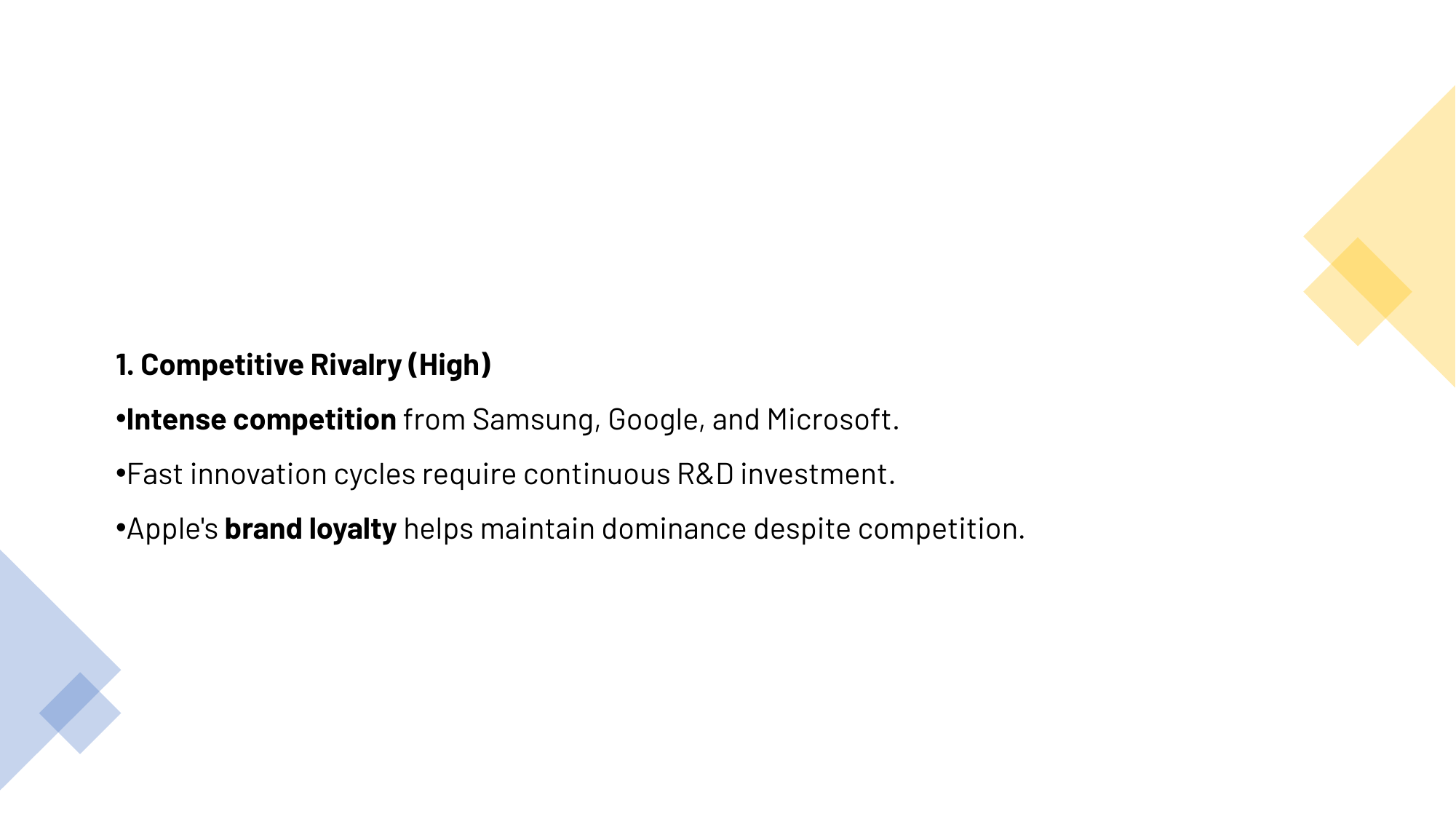

1. Competitive Rivalry (High)
Intense competition from Samsung, Google, and Microsoft.
Fast innovation cycles require continuous R&D investment.
Apple's brand loyalty helps maintain dominance despite competition.